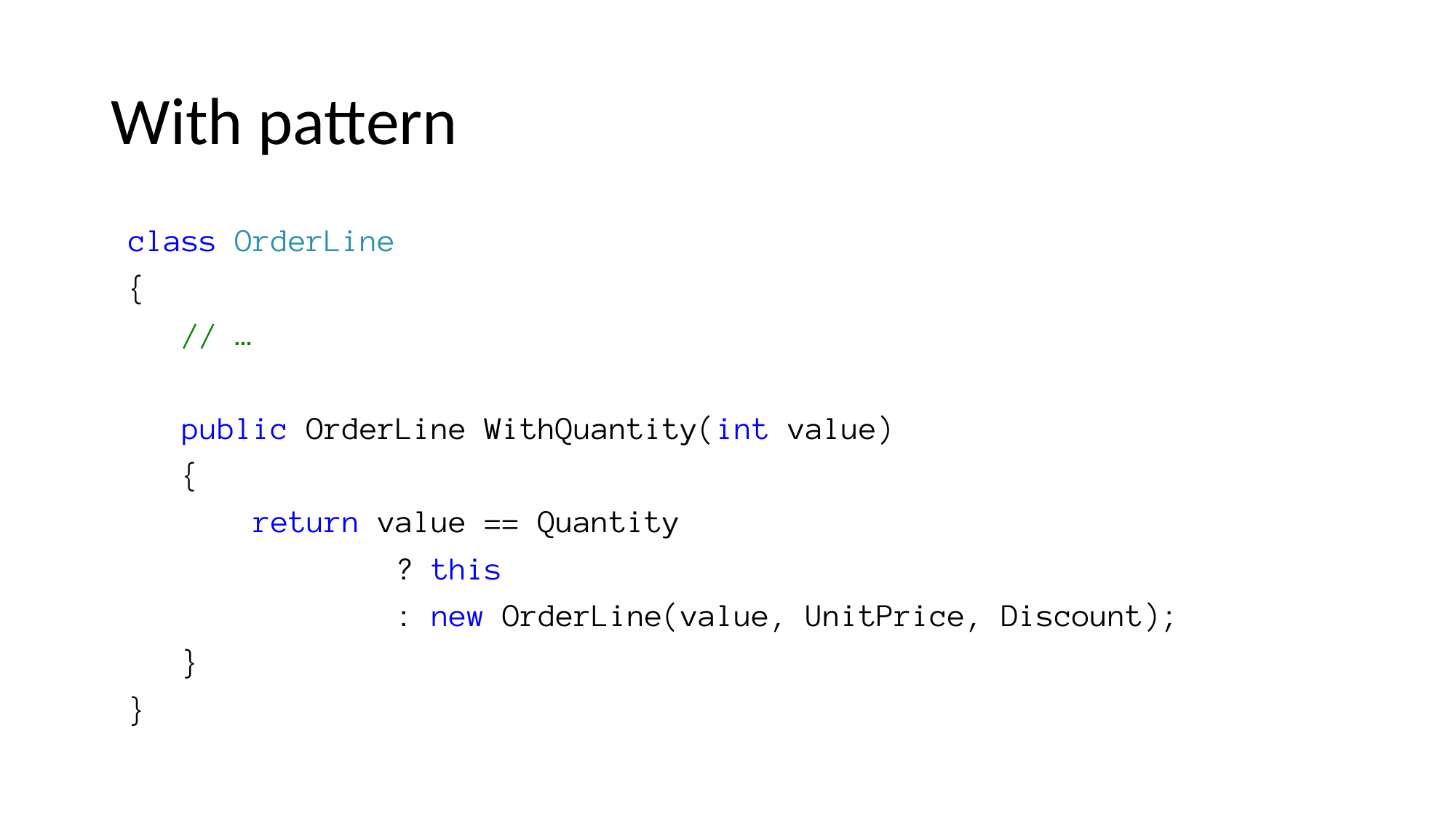

# With pattern
 class OrderLine
 {
    // …

    public OrderLine WithQuantity(int value)
    {
        return value == Quantity
                ? this
                : new OrderLine(value, UnitPrice, Discount);
    }
 }